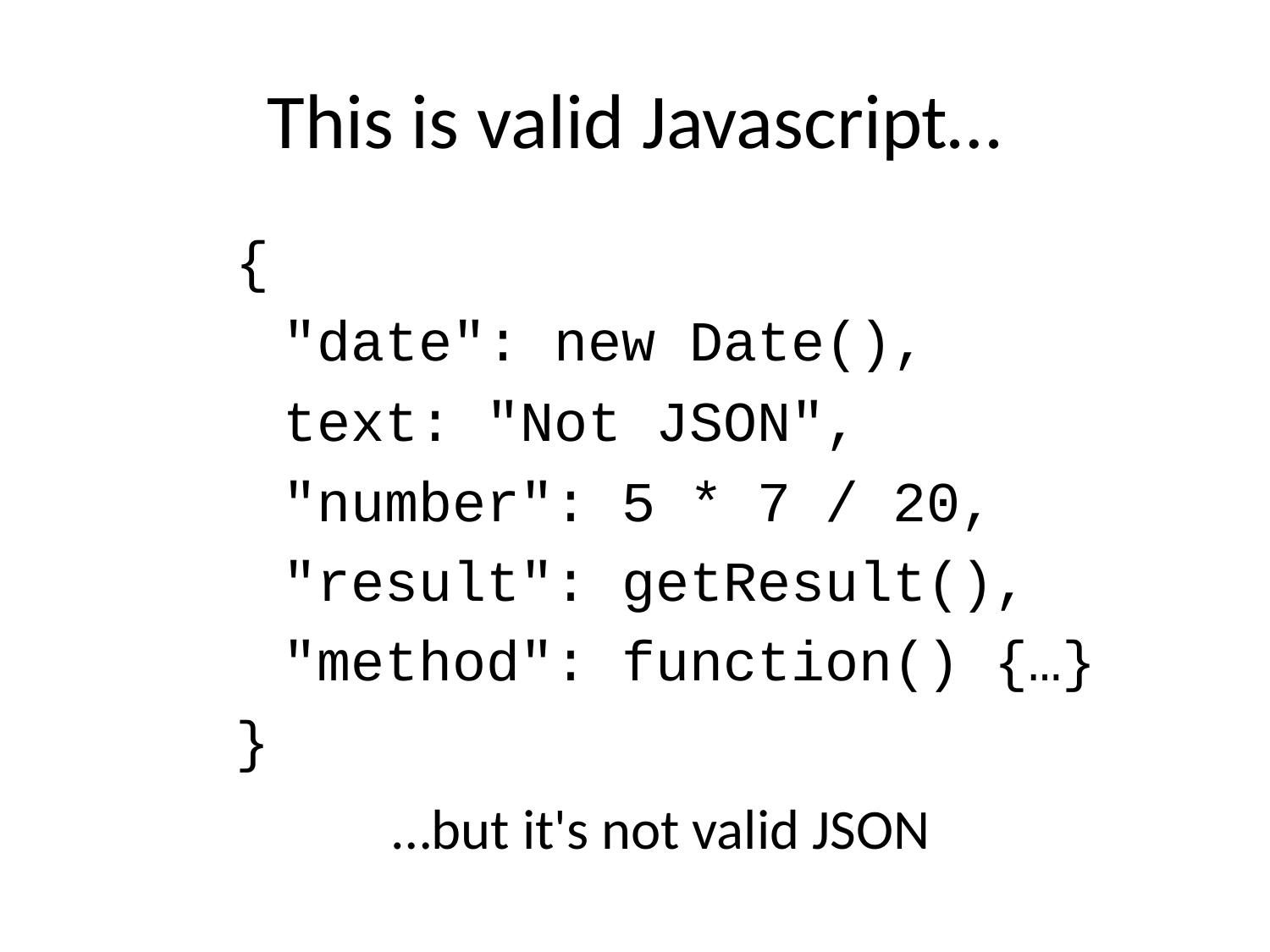

# This is valid Javascript…
{
	"date": new Date(),
	text: "Not JSON",
	"number": 5 * 7 / 20,
	"result": getResult(),
	"method": function() {…}
}

…but it's not valid JSON